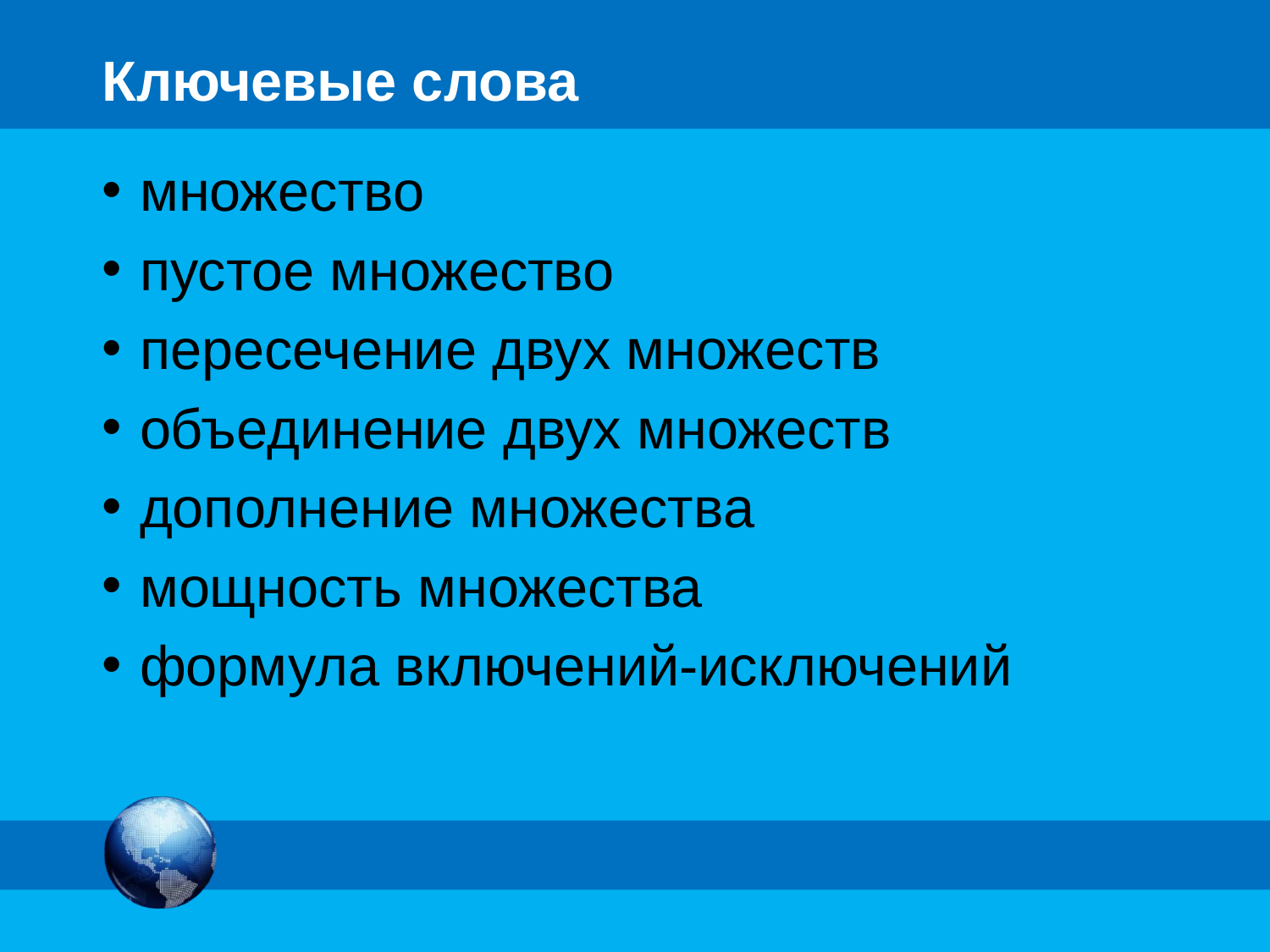

# Ключевые слова
множество
пустое множество
пересечение двух множеств
объединение двух множеств
дополнение множества
мощность множества
формула включений-исключений